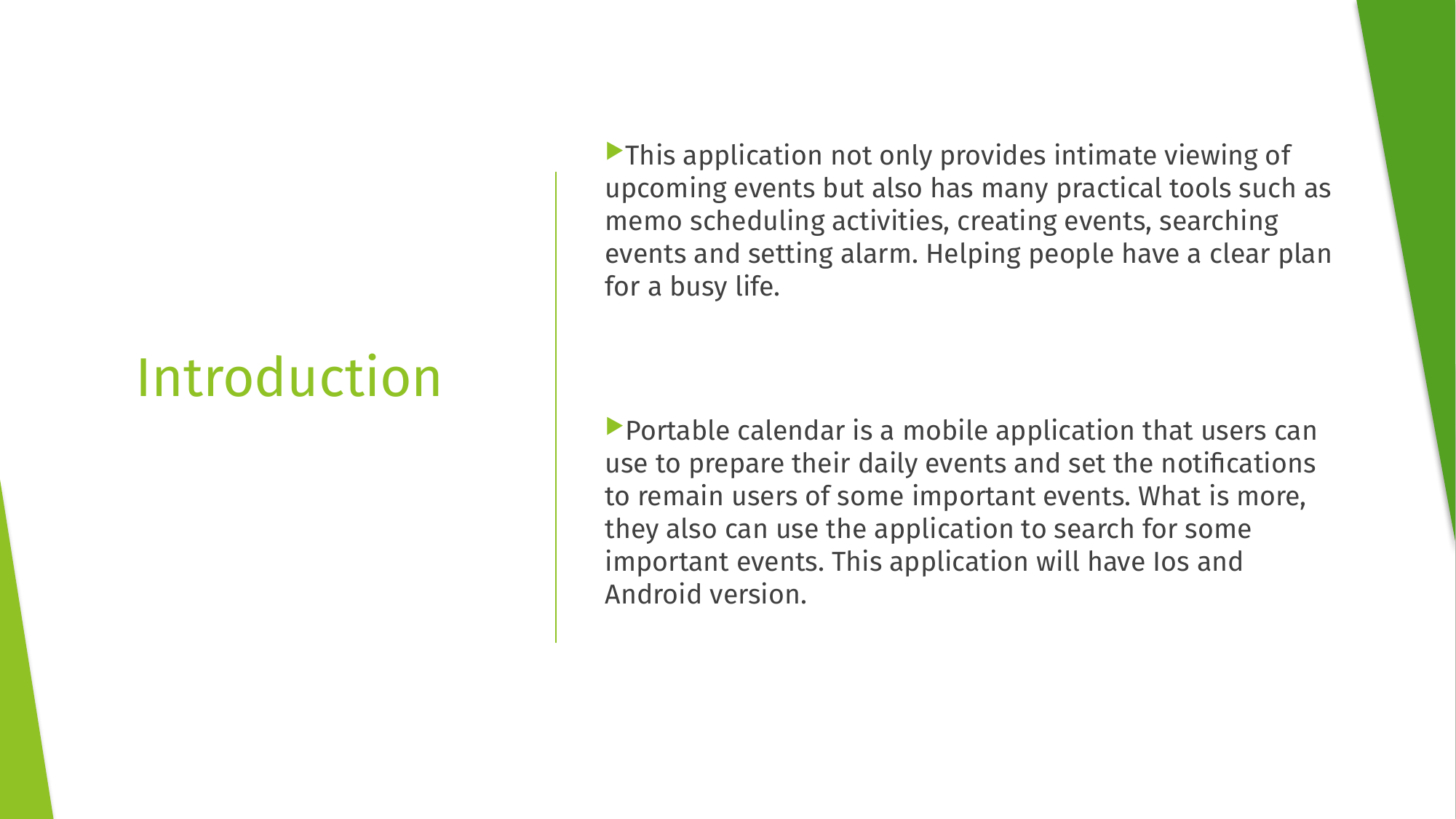

This application not only provides intimate viewing of upcoming events but also has many practical tools such as memo scheduling activities, creating events, searching events and setting alarm. Helping people have a clear plan for a busy life.

Portable calendar is a mobile application that users can use to prepare their daily events and set the notifications to remain users of some important events. What is more, they also can use the application to search for some important events. This application will have Ios and Android version.

# Introduction